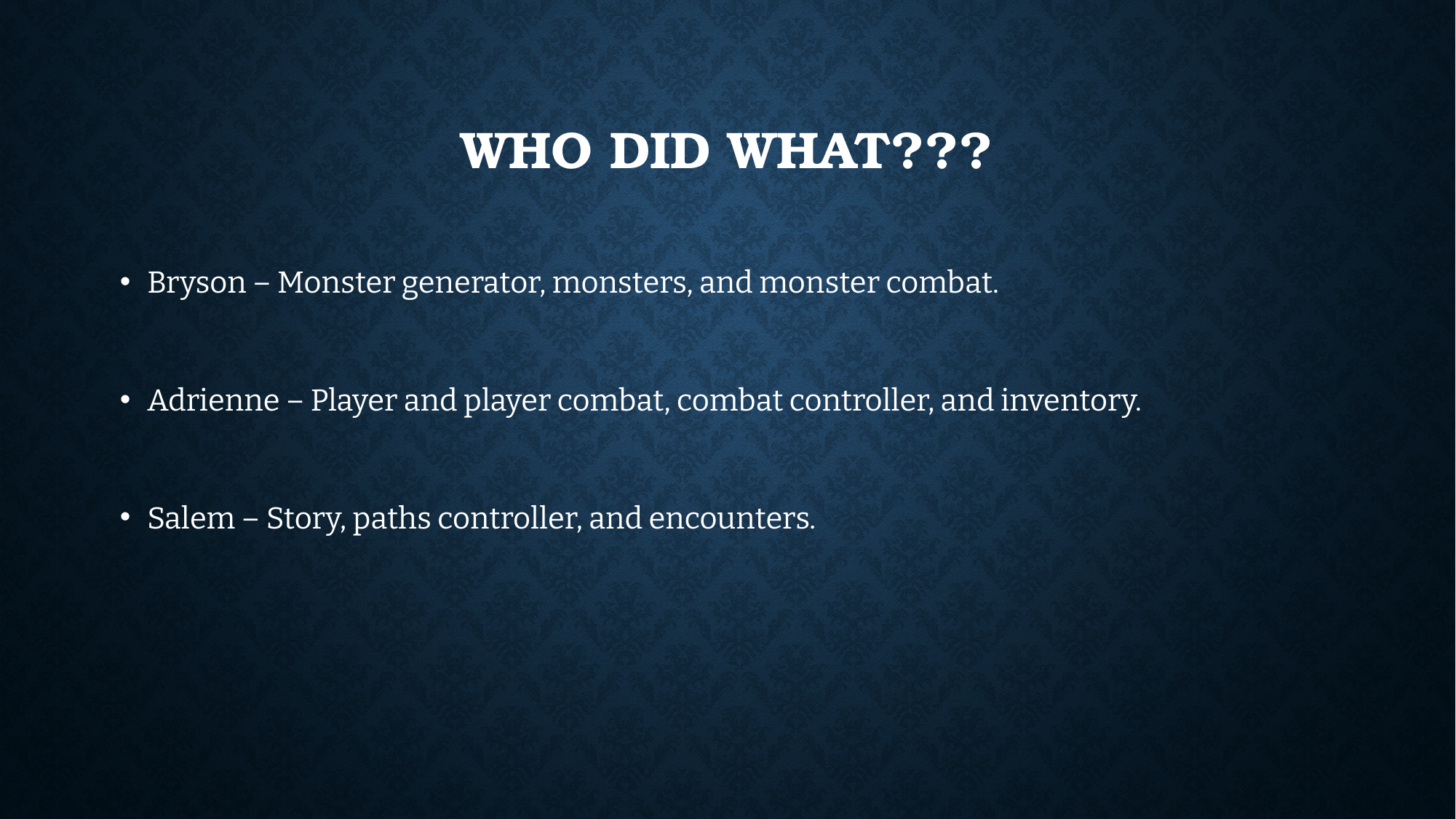

# Who did what???
Bryson – Monster generator, monsters, and monster combat.

Adrienne – Player and player combat, combat controller, and inventory.

Salem – Story, paths controller, and encounters.